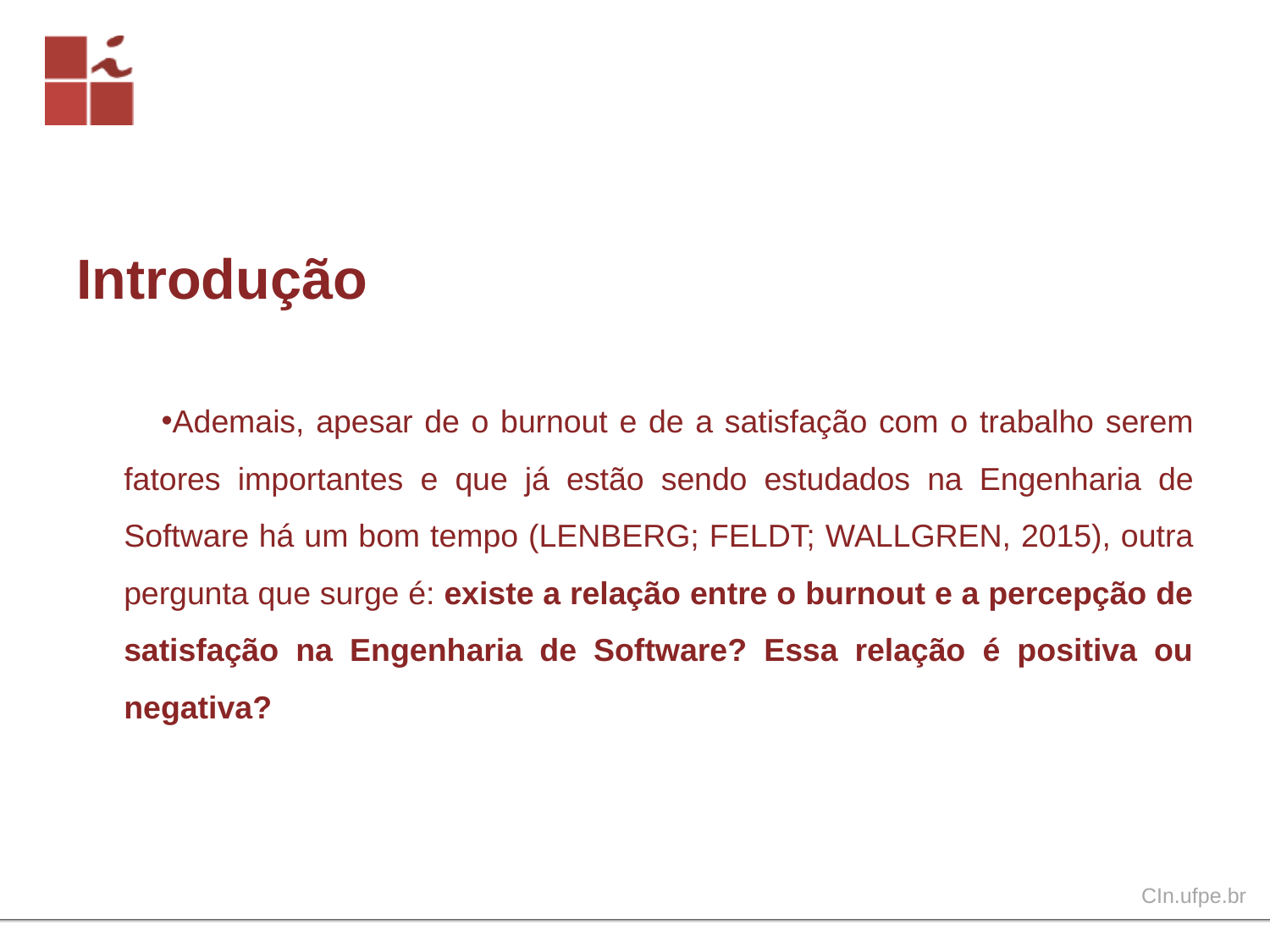

# Introdução
Ademais, apesar de o burnout e de a satisfação com o trabalho serem fatores importantes e que já estão sendo estudados na Engenharia de Software há um bom tempo (LENBERG; FELDT; WALLGREN, 2015), outra pergunta que surge é: existe a relação entre o burnout e a percepção de satisfação na Engenharia de Software? Essa relação é positiva ou negativa?